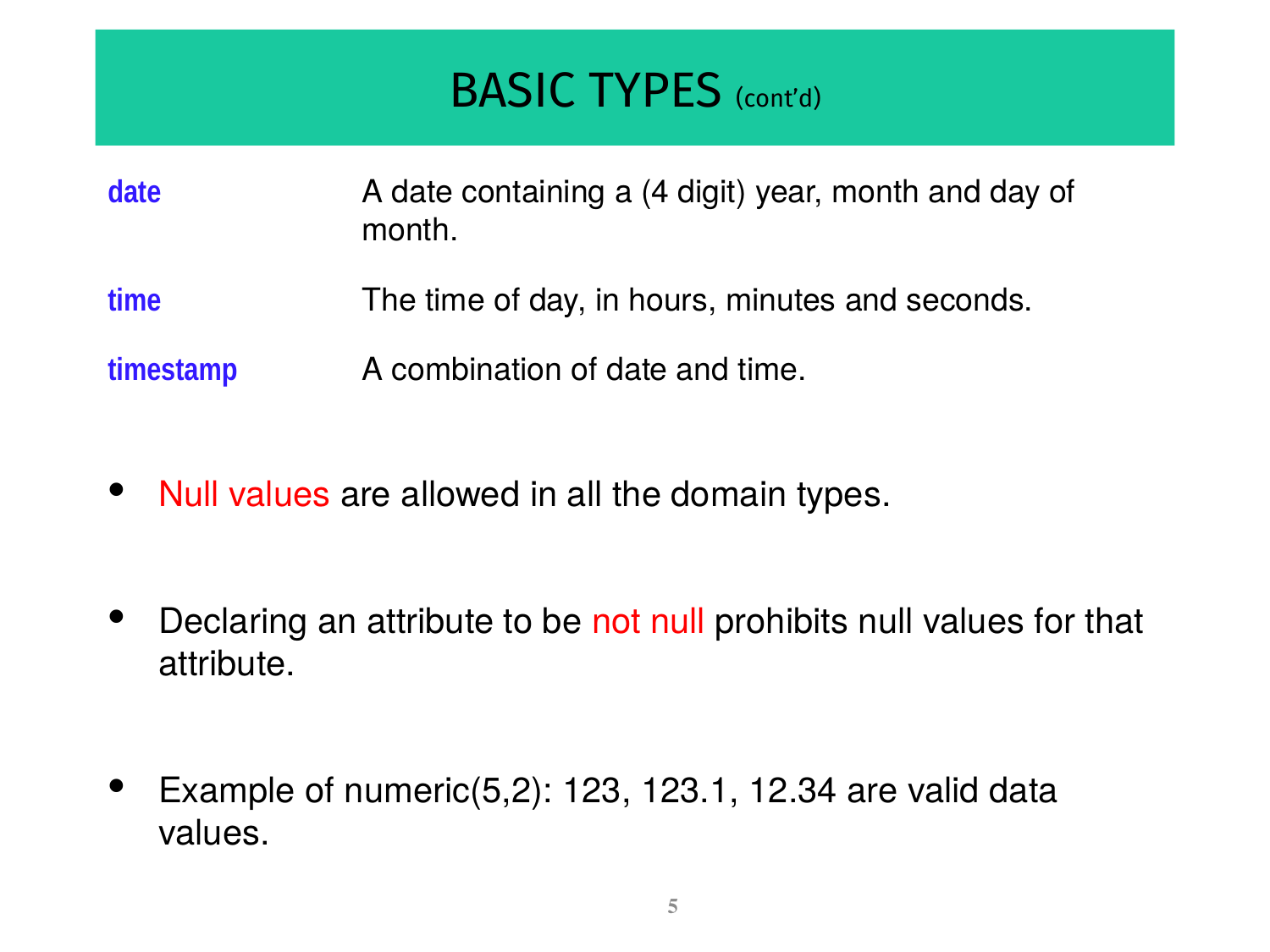

# BASIC TYPES (cont’d)
date	A date containing a (4 digit) year, month and day of month.
time	The time of day, in hours, minutes and seconds.
timestamp	A combination of date and time.
Null values are allowed in all the domain types.
Declaring an attribute to be not null prohibits null values for that attribute.
Example of numeric(5,2): 123, 123.1, 12.34 are valid data values.
5